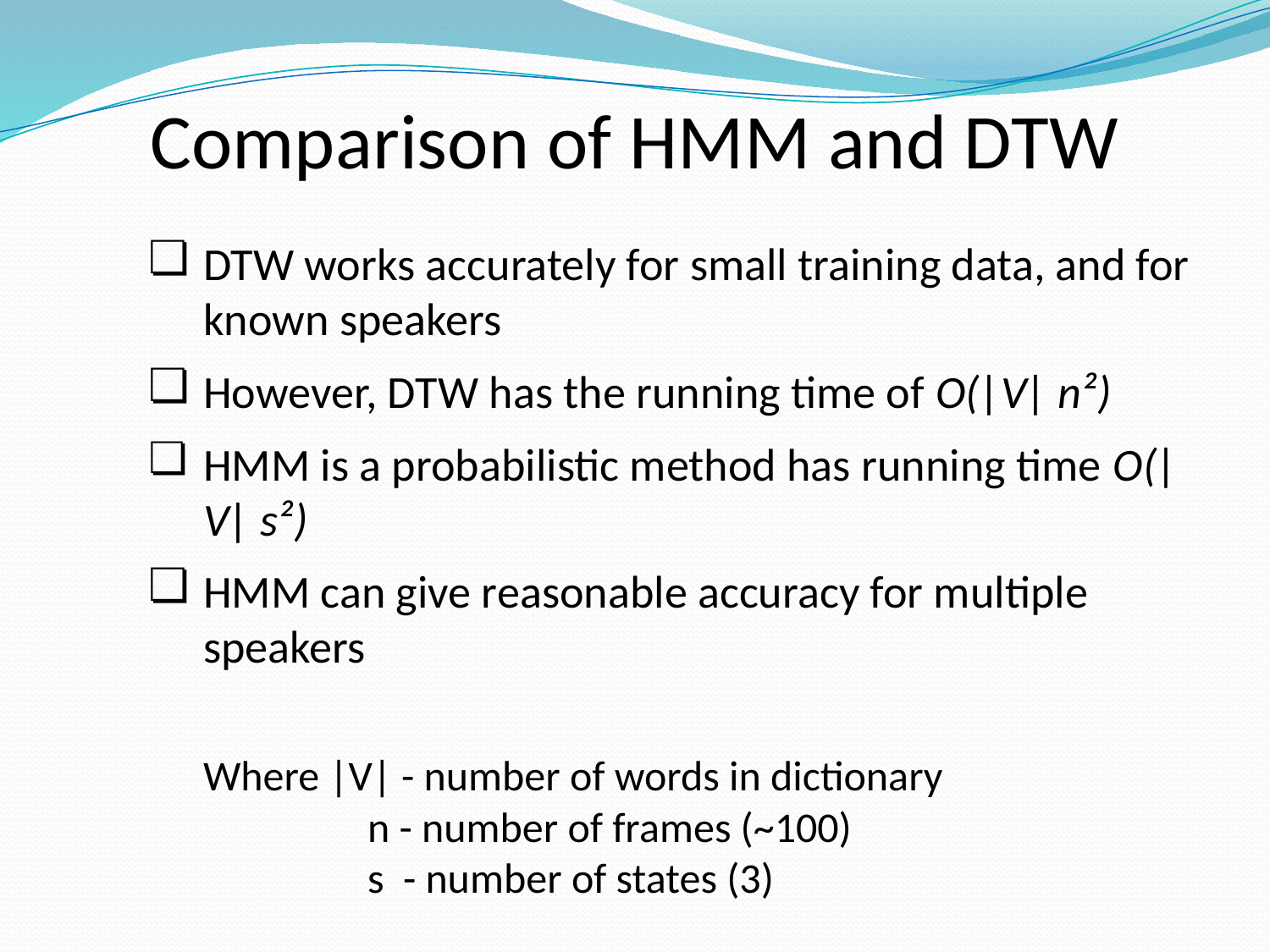

# Comparison of HMM and DTW
DTW works accurately for small training data, and for known speakers
However, DTW has the running time of O(|V| n²)
HMM is a probabilistic method has running time O(|V| s²)
HMM can give reasonable accuracy for multiple speakers

	Where |V| - number of words in dictionary
                       n - number of frames (~100)
                       s  - number of states (3)